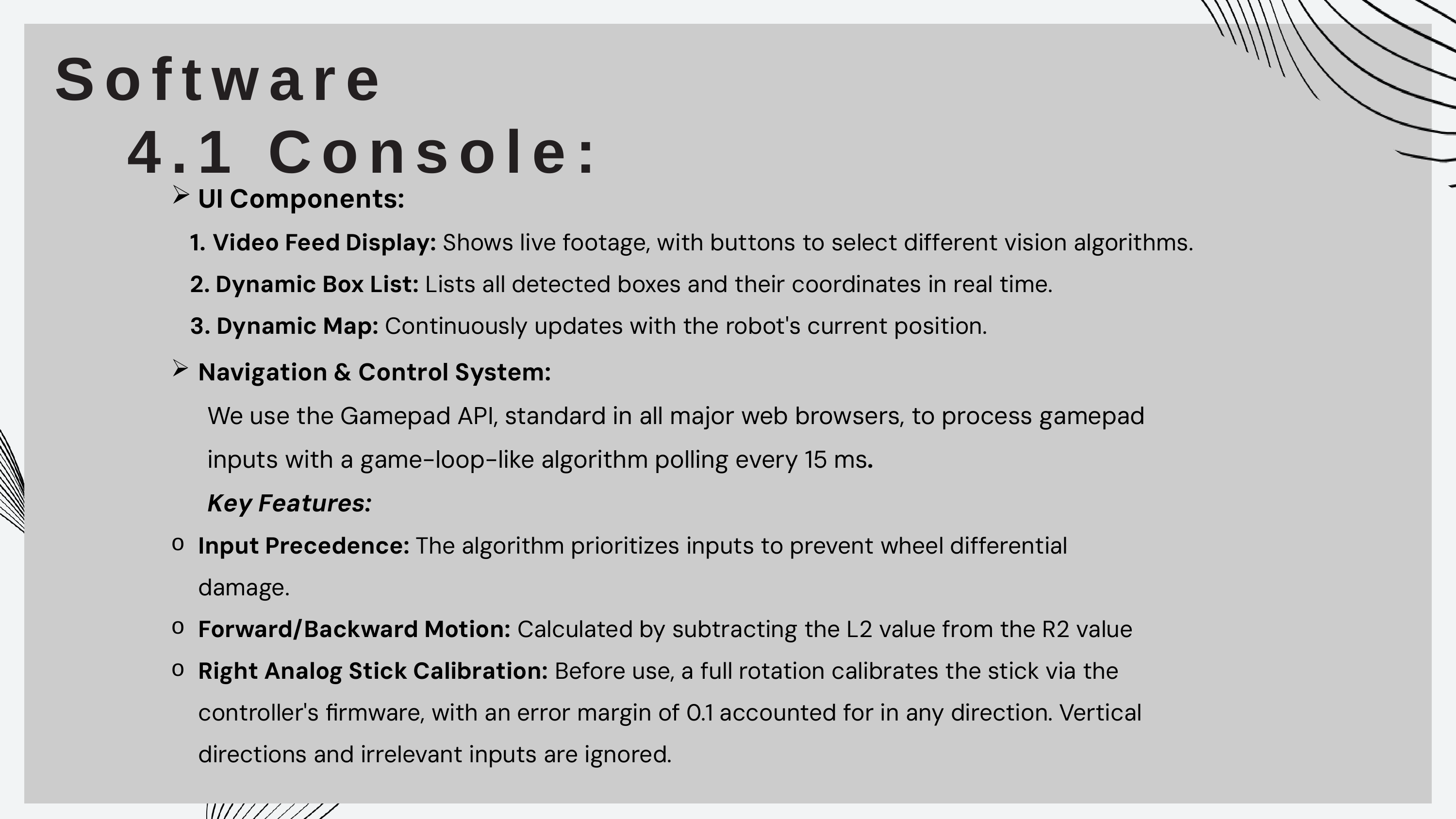

Software
	4.1 Console:
UI Components:
 Video Feed Display: Shows live footage, with buttons to select different vision algorithms.
 Dynamic Box List: Lists all detected boxes and their coordinates in real time.
 Dynamic Map: Continuously updates with the robot's current position.
Navigation & Control System:
We use the Gamepad API, standard in all major web browsers, to process gamepad inputs with a game-loop-like algorithm polling every 15 ms.
Key Features:
Input Precedence: The algorithm prioritizes inputs to prevent wheel differential damage.
Forward/Backward Motion: Calculated by subtracting the L2 value from the R2 value
Right Analog Stick Calibration: Before use, a full rotation calibrates the stick via the controller's firmware, with an error margin of 0.1 accounted for in any direction. Vertical directions and irrelevant inputs are ignored.